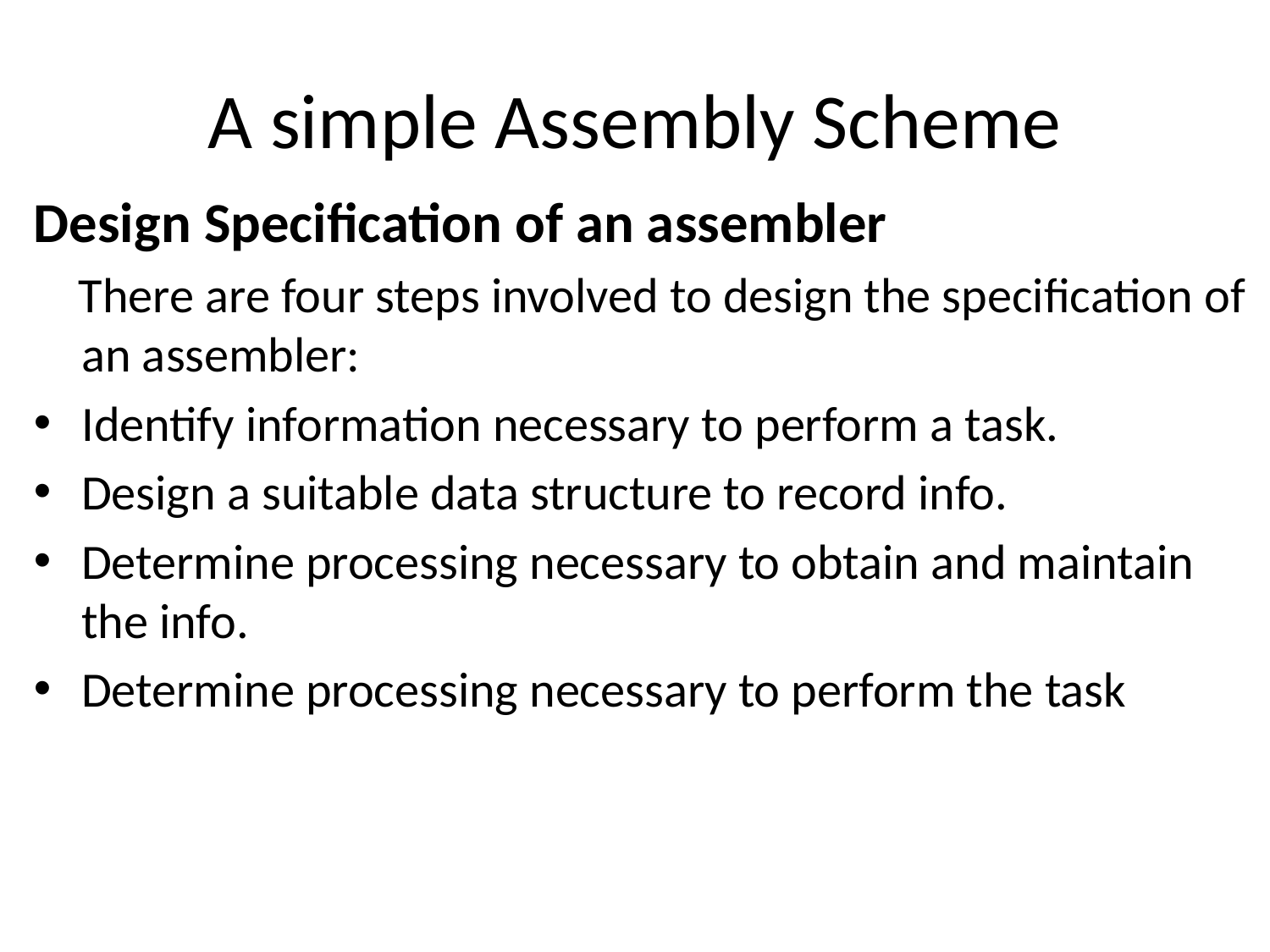

# A simple Assembly Scheme
Design Specification of an assembler
    There are four steps involved to design the specification of an assembler:
Identify information necessary to perform a task.
Design a suitable data structure to record info.
Determine processing necessary to obtain and maintain the info.
Determine processing necessary to perform the task